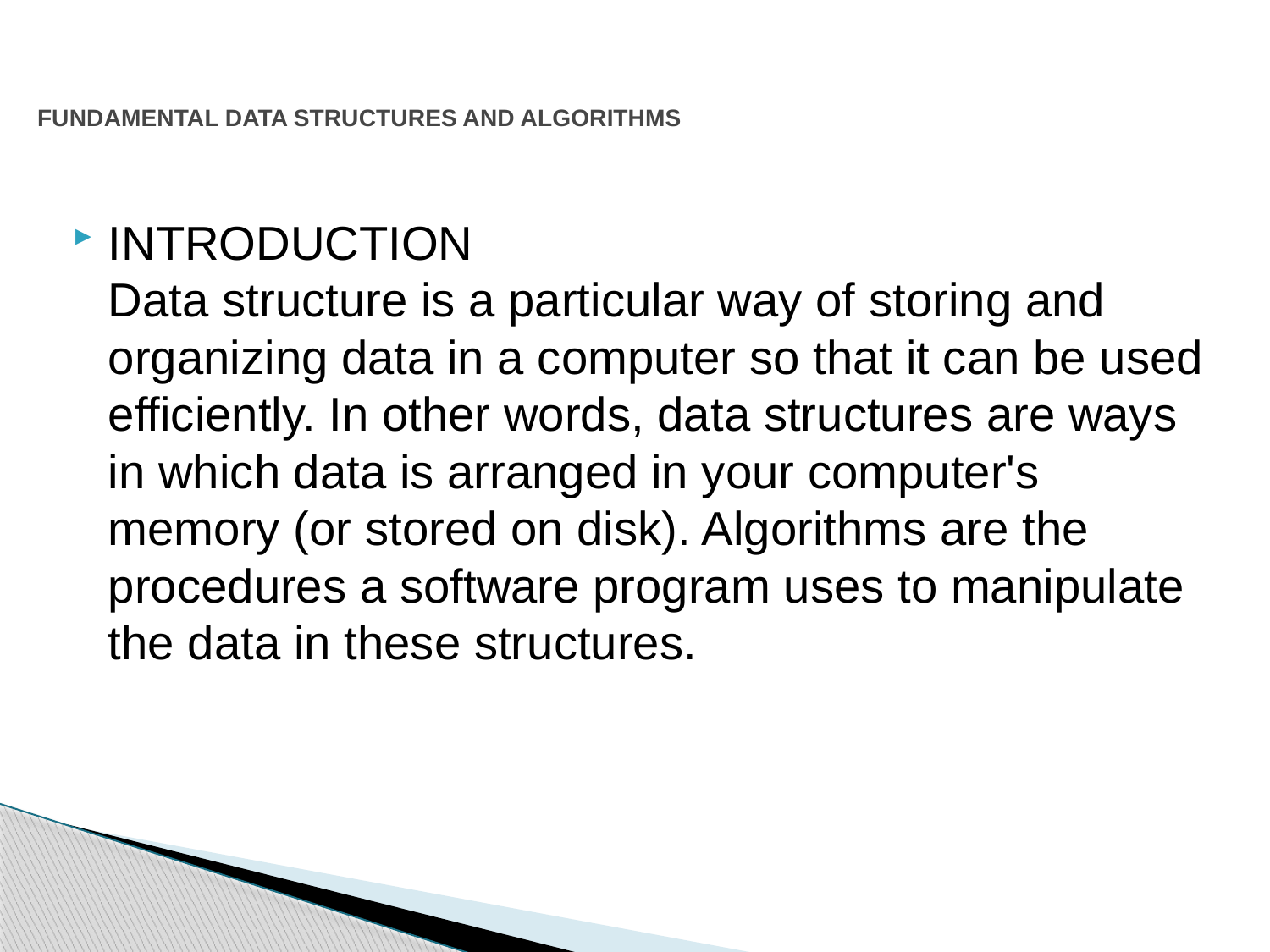

# FUNDAMENTAL DATA STRUCTURES AND ALGORITHMS
INTRODUCTION
Data structure is a particular way of storing and organizing data in a computer so that it can be used efficiently. In other words, data structures are ways in which data is arranged in your computer's memory (or stored on disk). Algorithms are the procedures a software program uses to manipulate the data in these structures.